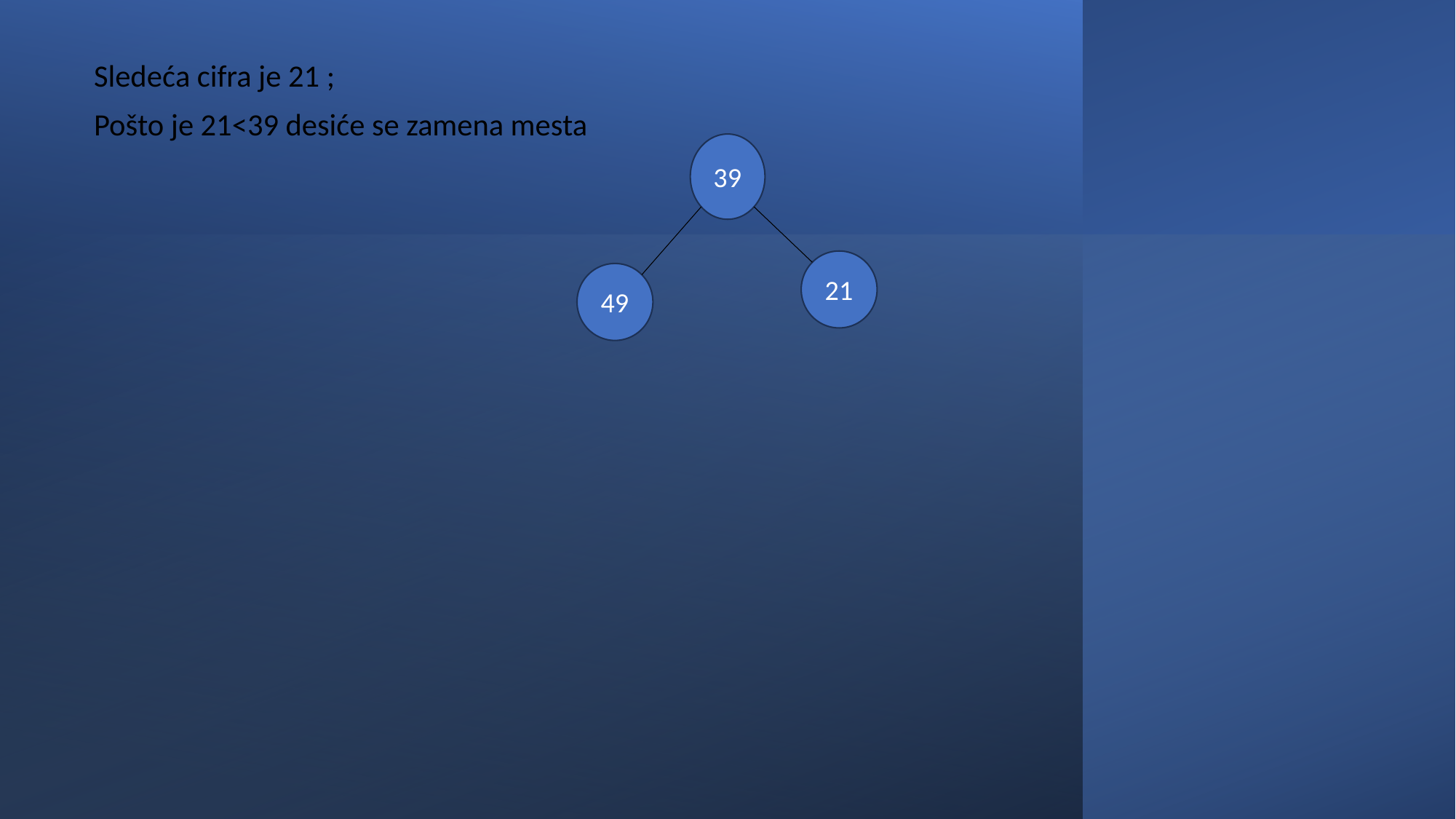

Sledeća cifra je 21 ;
Pošto je 21<39 desiće se zamena mesta
39
21
49